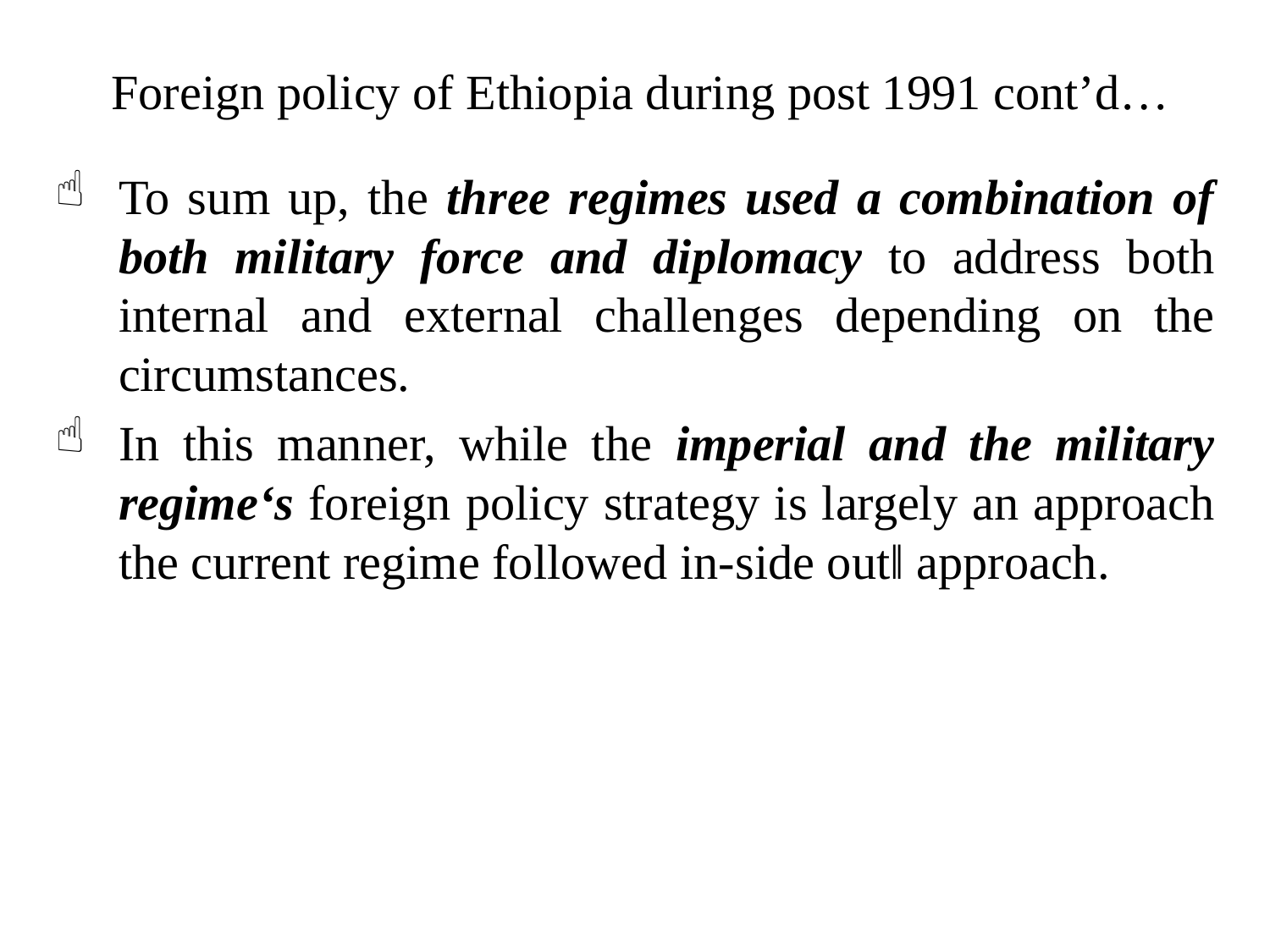

# Foreign policy of Ethiopia during post 1991 cont’d…
To sum up, the three regimes used a combination of both military force and diplomacy to address both internal and external challenges depending on the circumstances.
In this manner, while the imperial and the military regime‘s foreign policy strategy is largely an approach the current regime followed in-side out‖ approach.